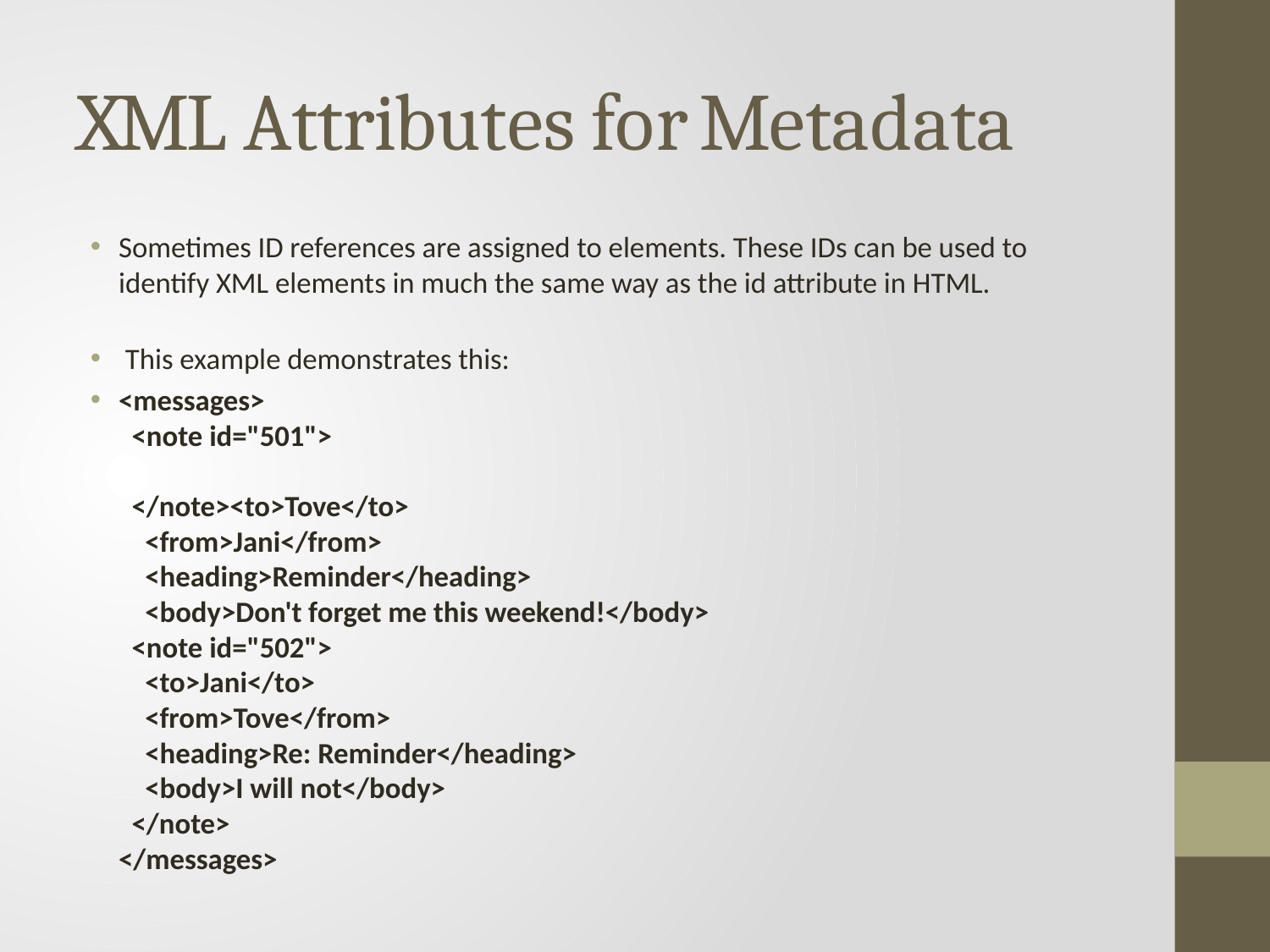

# XML Attributes for Metadata
Sometimes ID references are assigned to elements. These IDs can be used to identify XML elements in much the same way as the id attribute in HTML.
 This example demonstrates this:
<messages>
  <note id="501">
    
  </note><to>Tove</to>
    <from>Jani</from>
    <heading>Reminder</heading>
    <body>Don't forget me this weekend!</body>
  <note id="502">
    <to>Jani</to>
    <from>Tove</from>
    <heading>Re: Reminder</heading>
    <body>I will not</body>
  </note>
</messages>